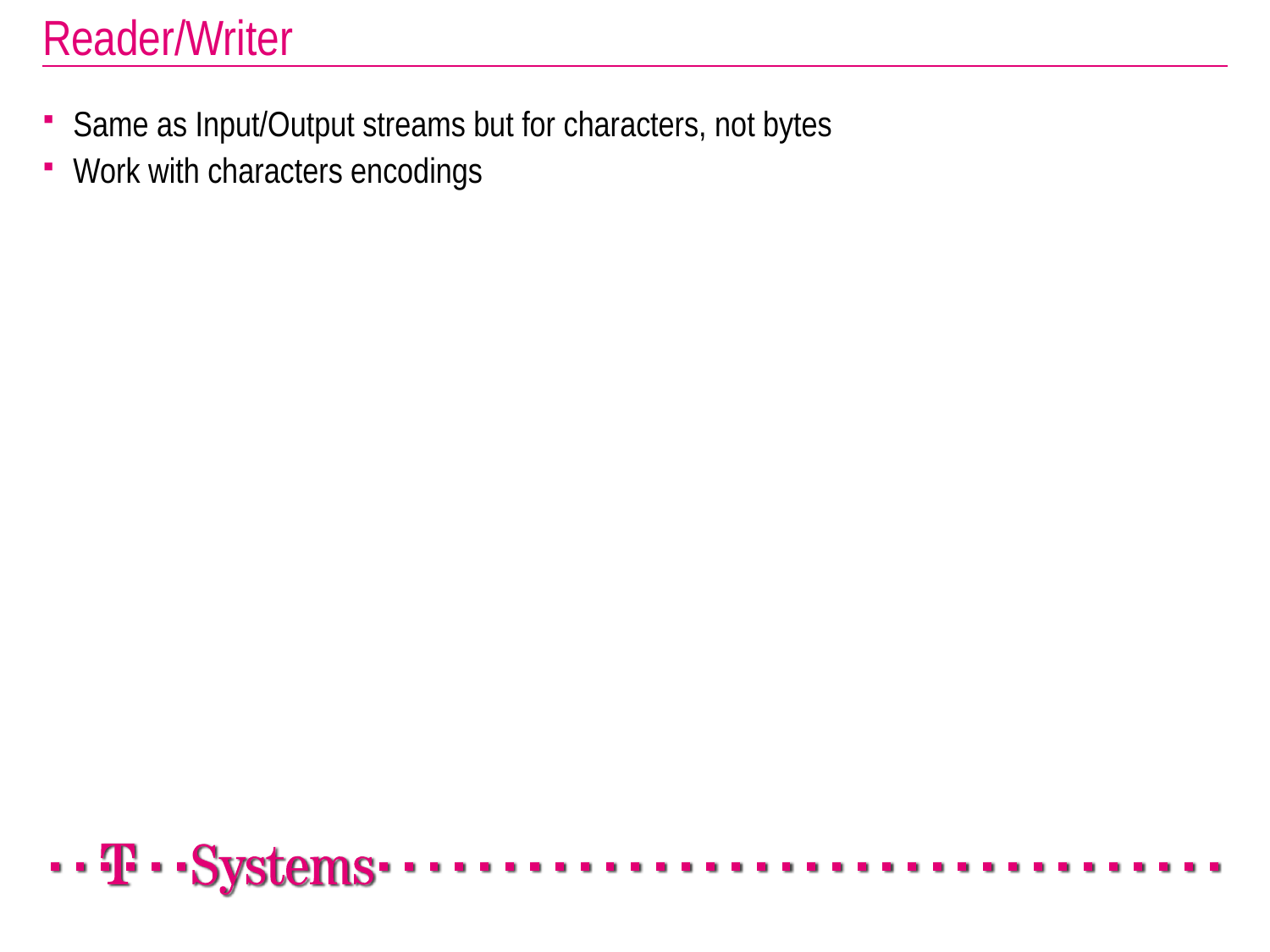

# Reader/Writer
Same as Input/Output streams but for characters, not bytes
Work with characters encodings